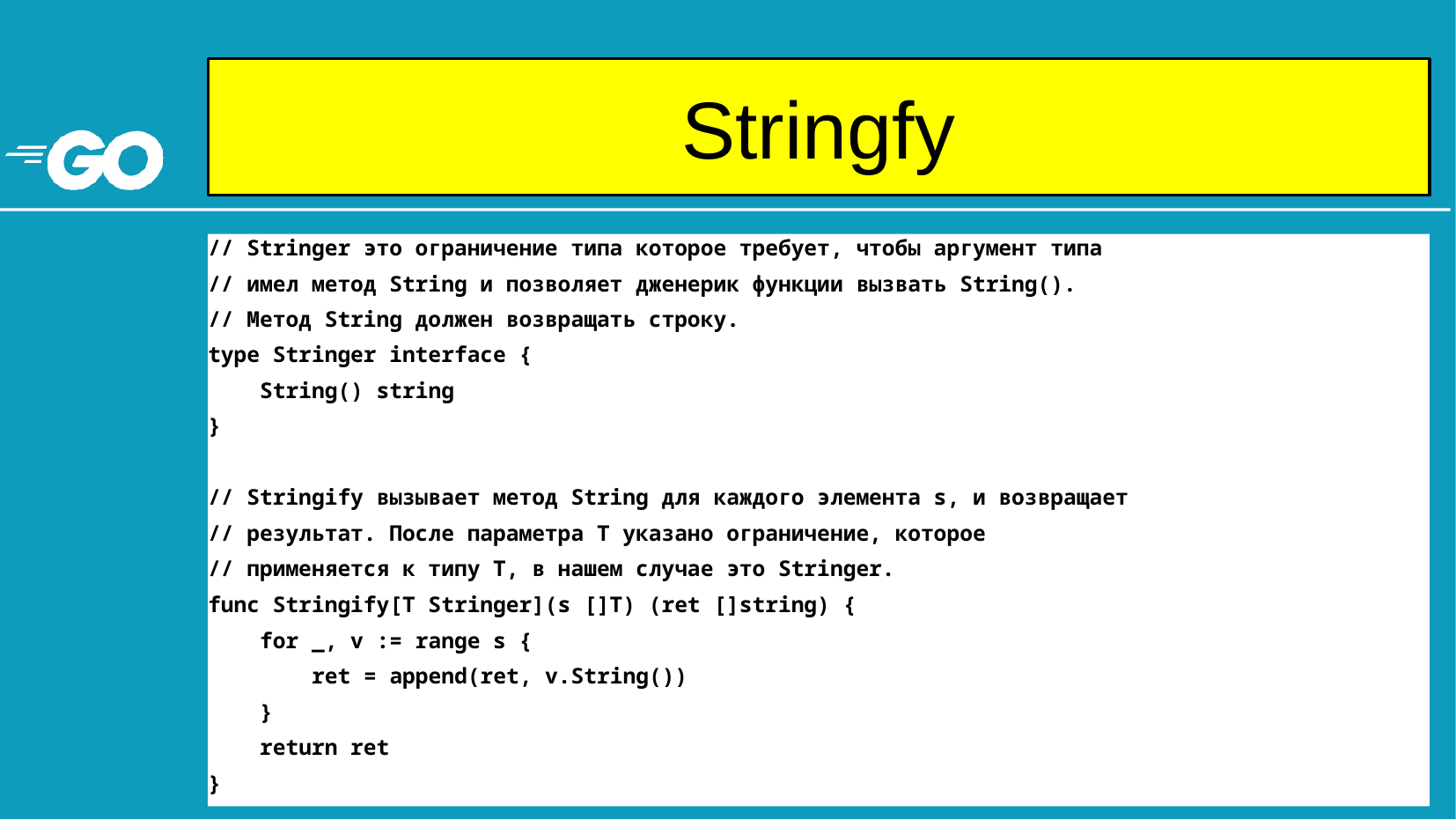

# Stringfy
// Stringer это ограничение типа которое требует, чтобы аргумент типа
// имел метод String и позволяет дженерик функции вызвать String().
// Метод String должен возвращать строку.
type Stringer interface {
    String() string
}

// Stringify вызывает метод String для каждого элемента s, и возвращает
// результат. После параметра T указано ограничение, которое
// применяется к типу T, в нашем случае это Stringer.
func Stringify[T Stringer](s []T) (ret []string) {
    for _, v := range s {
        ret = append(ret, v.String())
    }
    return ret
}